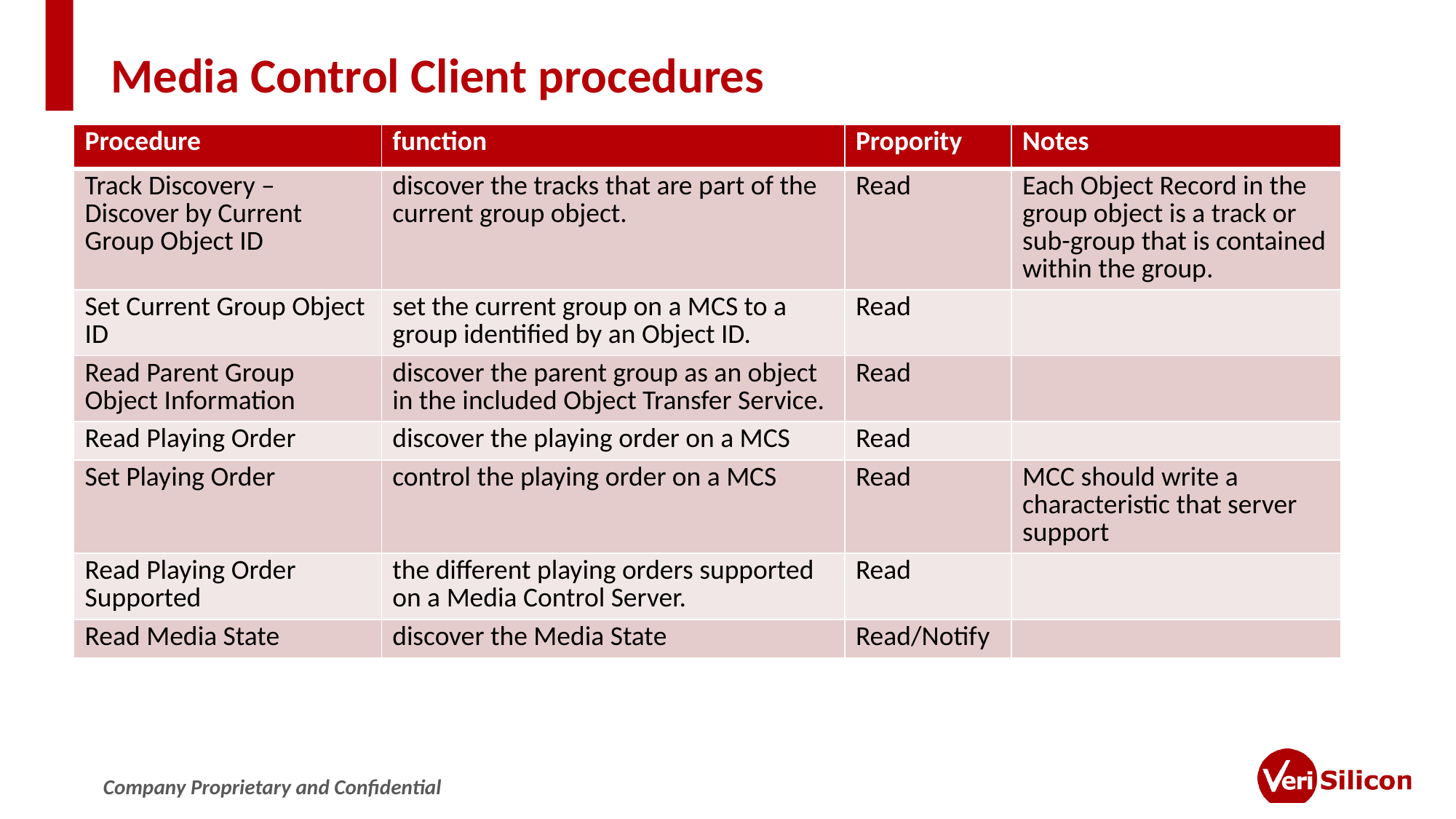

# Media Control Client procedures

| Procedure | function | Propority | Notes |
| --- | --- | --- | --- |
| Track Discovery – Discover by Current Group Object ID | discover the tracks that are part of the current group object. | Read | Each Object Record in the group object is a track or sub-group that is contained within the group. |
| Set Current Group Object ID | set the current group on a MCS to a group identified by an Object ID. | Read |  |
| Read Parent Group Object Information | discover the parent group as an object in the included Object Transfer Service. | Read |  |
| Read Playing Order | discover the playing order on a MCS | Read |  |
| Set Playing Order | control the playing order on a MCS | Read | MCC should write a characteristic that server support |
| Read Playing Order Supported | the different playing orders supported on a Media Control Server. | Read |  |
| Read Media State | discover the Media State | Read/Notify |  |